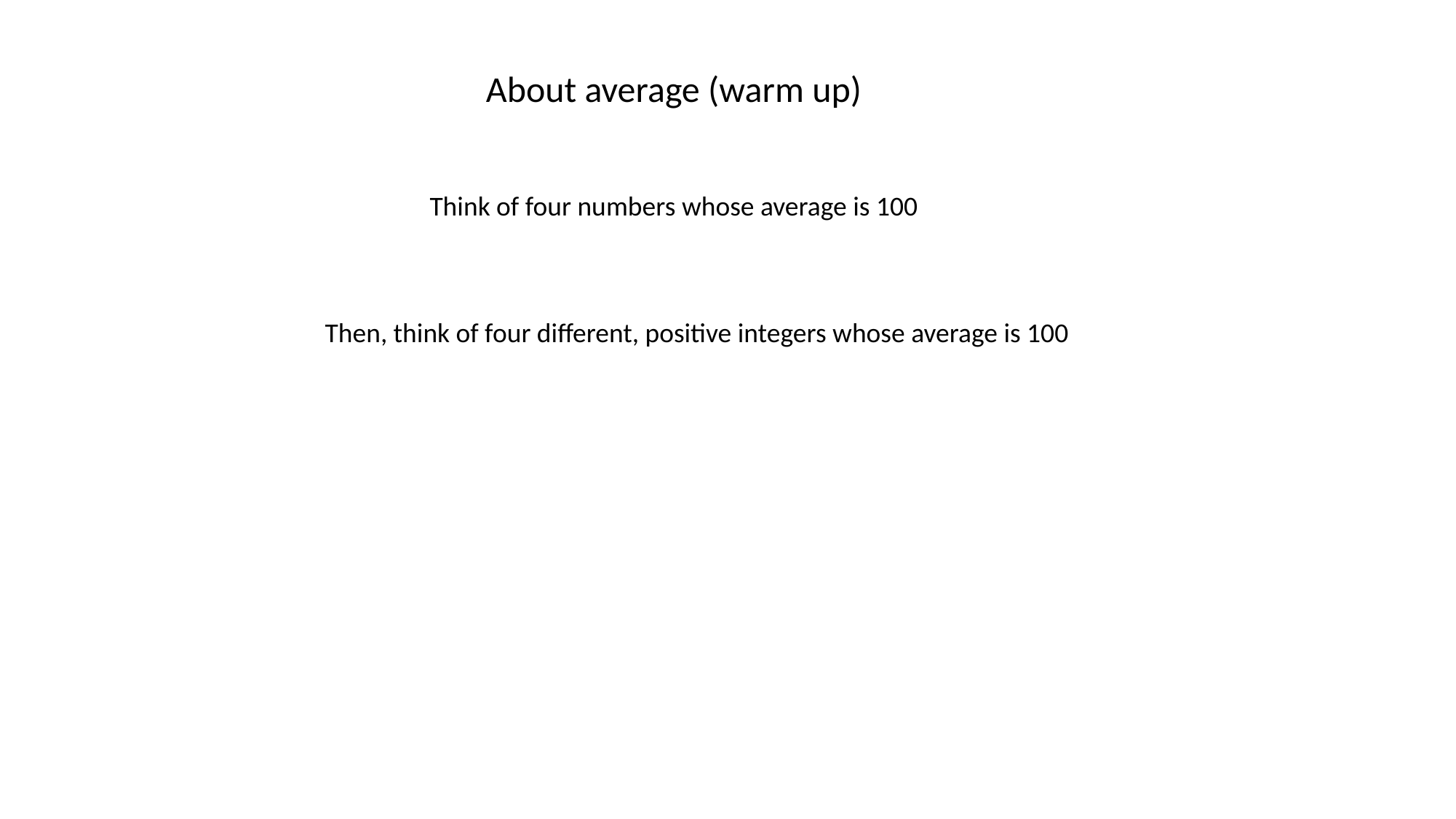

About average (warm up)
Think of four numbers whose average is 100
Then, think of four different, positive integers whose average is 100